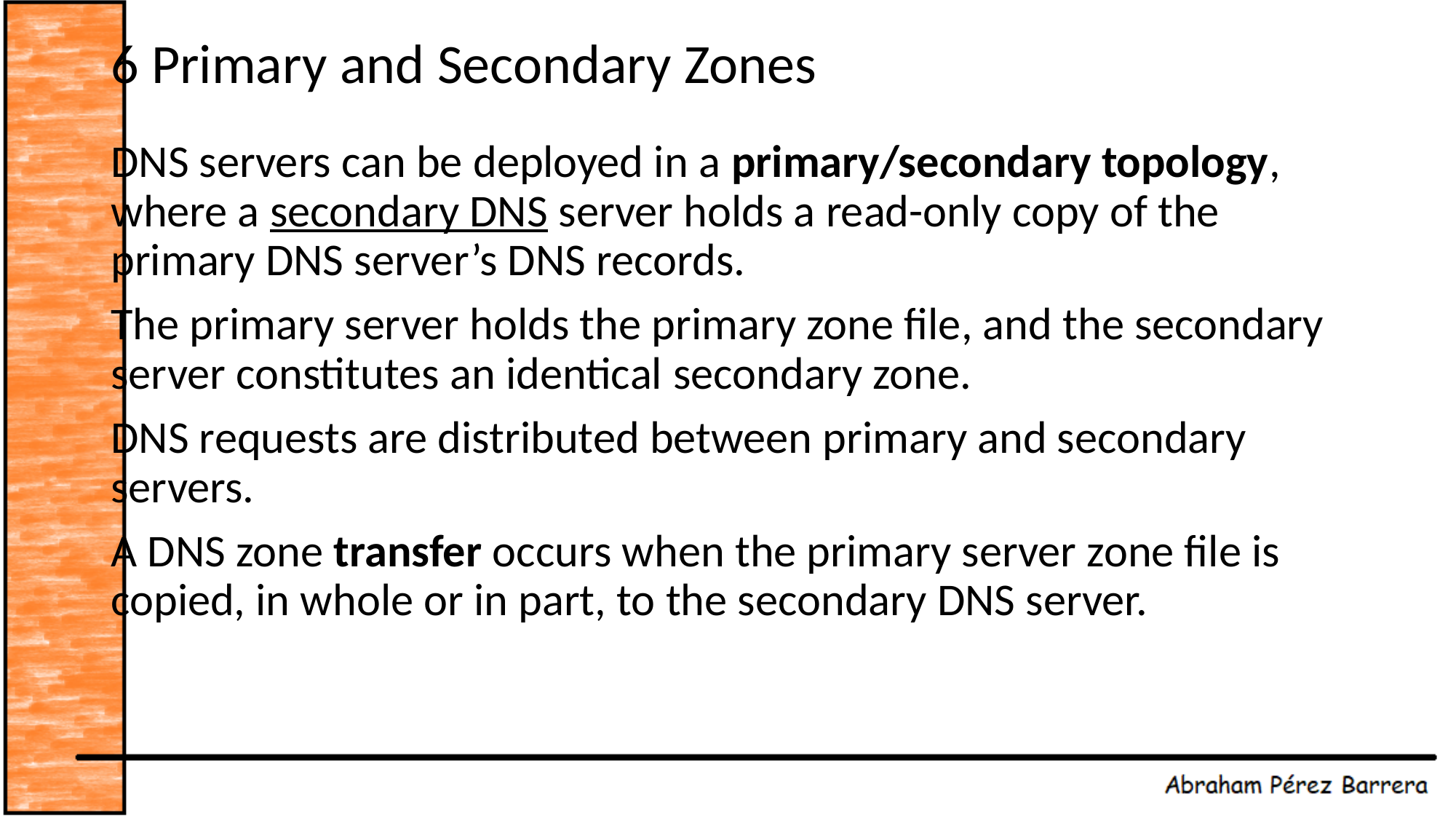

# 6 Primary and Secondary Zones
DNS servers can be deployed in a primary/secondary topology, where a secondary DNS server holds a read-only copy of the primary DNS server’s DNS records.
The primary server holds the primary zone file, and the secondary server constitutes an identical secondary zone.
DNS requests are distributed between primary and secondary servers.
A DNS zone transfer occurs when the primary server zone file is copied, in whole or in part, to the secondary DNS server.